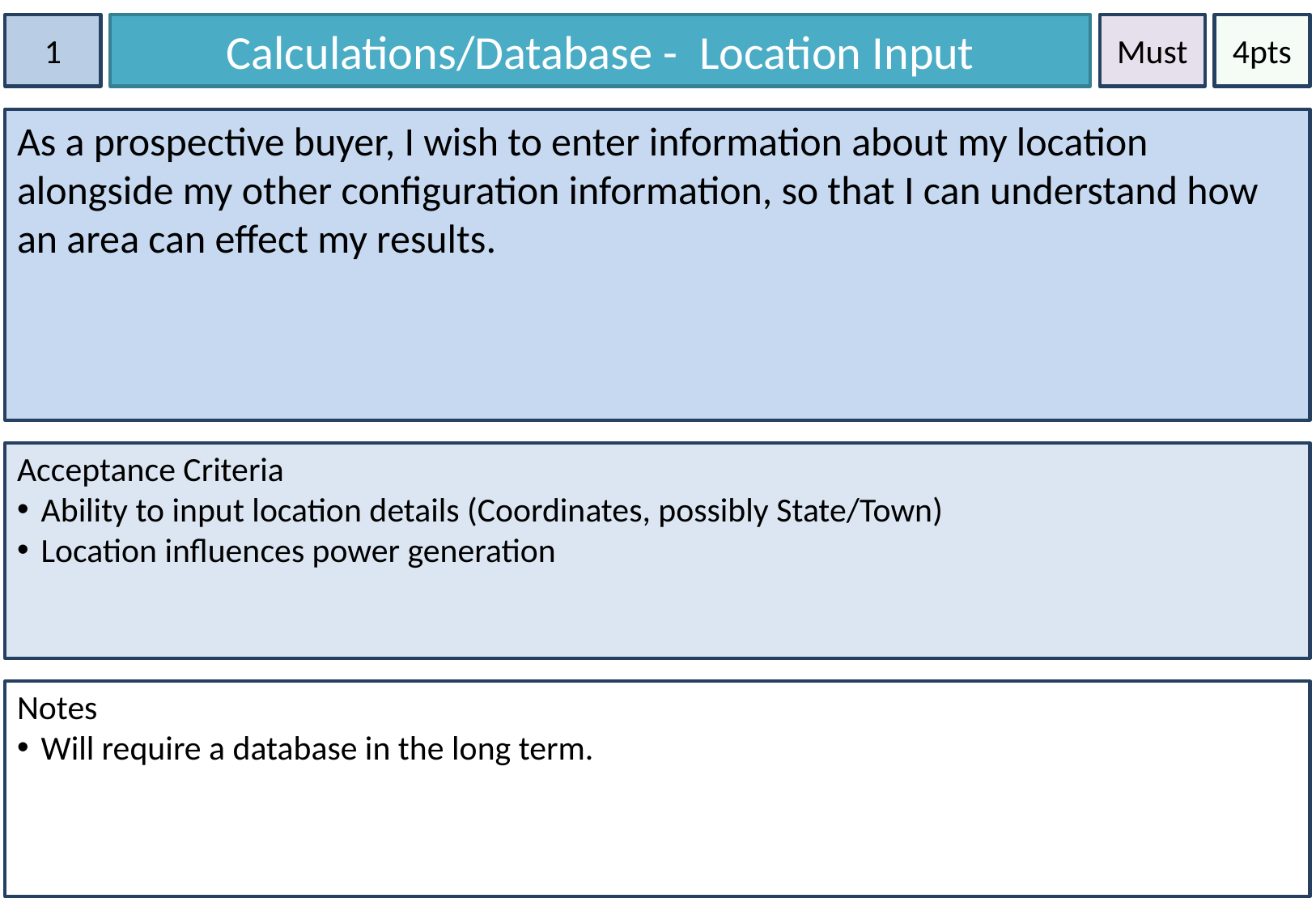

1
Calculations/Database -  Location Input
Must
4pts
As a prospective buyer, I wish to enter information about my location alongside my other configuration information, so that I can understand how an area can effect my results.
Acceptance Criteria
Ability to input location details (Coordinates, possibly State/Town)
Location influences power generation
Notes
Will require a database in the long term.